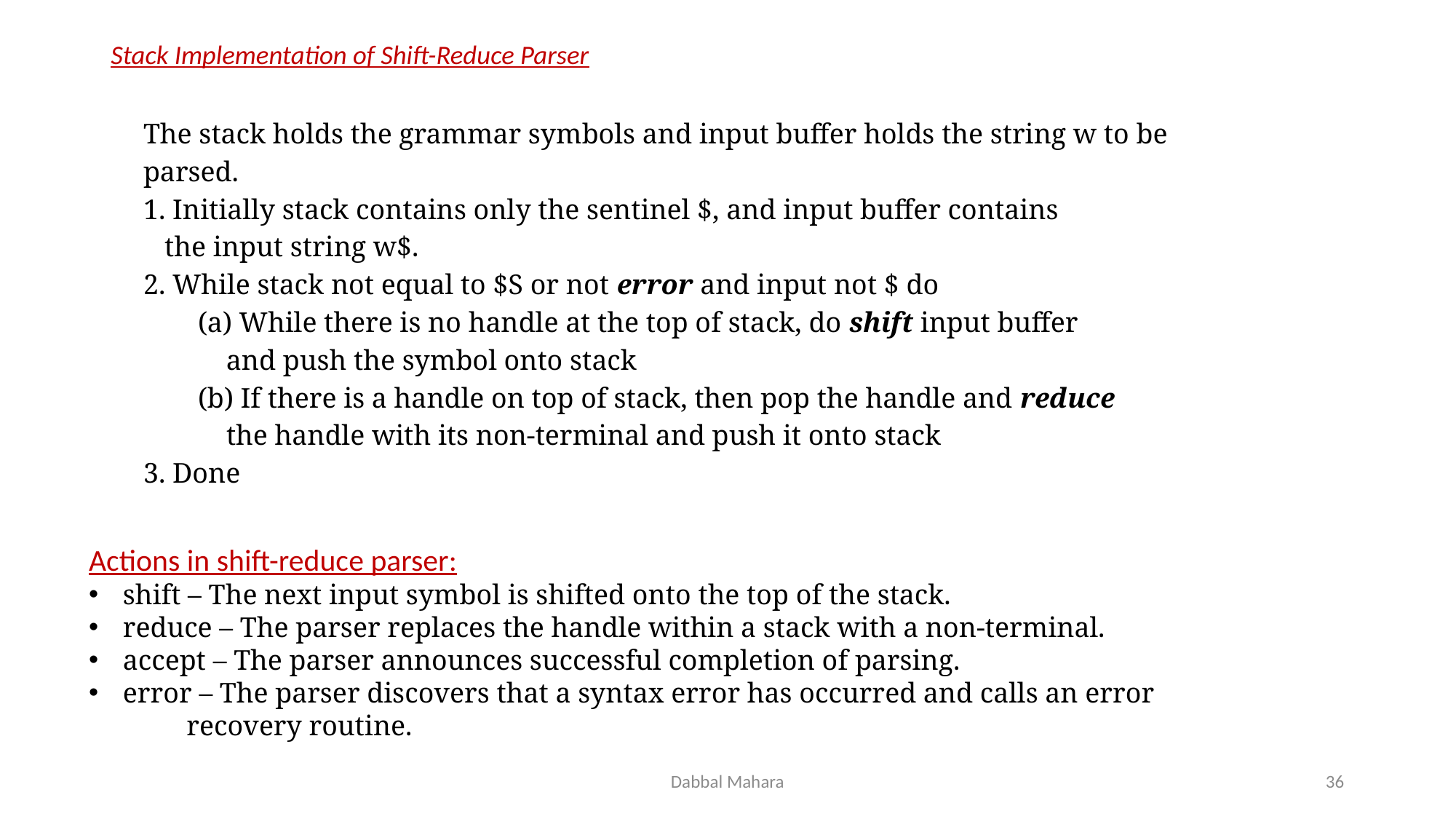

# Stack Implementation of Shift-Reduce Parser
The stack holds the grammar symbols and input buffer holds the string w to be parsed.
1. Initially stack contains only the sentinel $, and input buffer contains
   the input string w$.
2. While stack not equal to $S or not error and input not $ do
(a) While there is no handle at the top of stack, do shift input buffer
    and push the symbol onto stack
(b) If there is a handle on top of stack, then pop the handle and reduce
    the handle with its non-terminal and push it onto stack
3. Done
Actions in shift-reduce parser:
shift – The next input symbol is shifted onto the top of the stack.
reduce – The parser replaces the handle within a stack with a non-terminal.
accept – The parser announces successful completion of parsing.
error – The parser discovers that a syntax error has occurred and calls an error
         recovery routine.
Dabbal Mahara
36